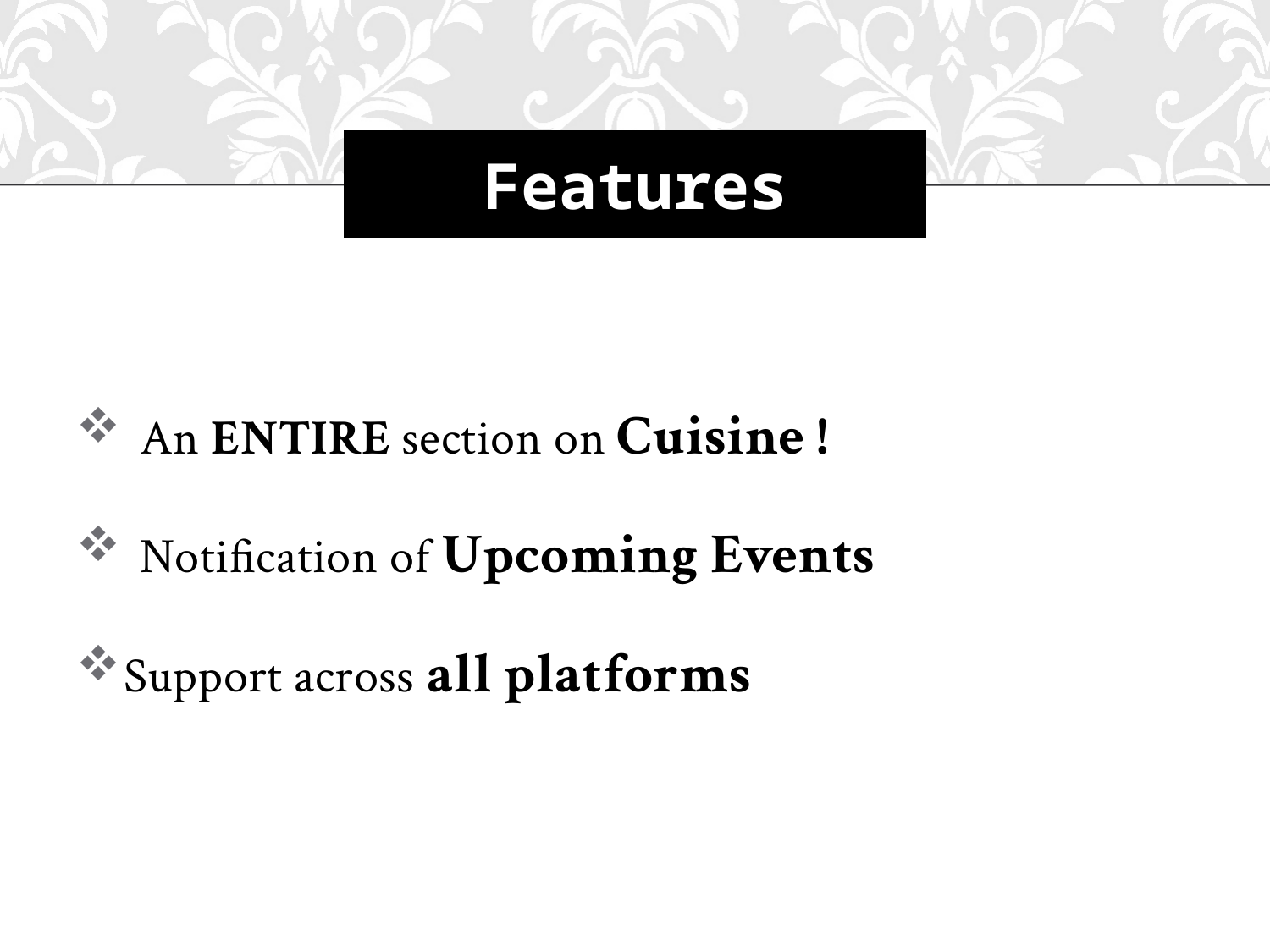

# Features

An ENTIRE section on Cuisine !
Notification of Upcoming Events
Support across all platforms